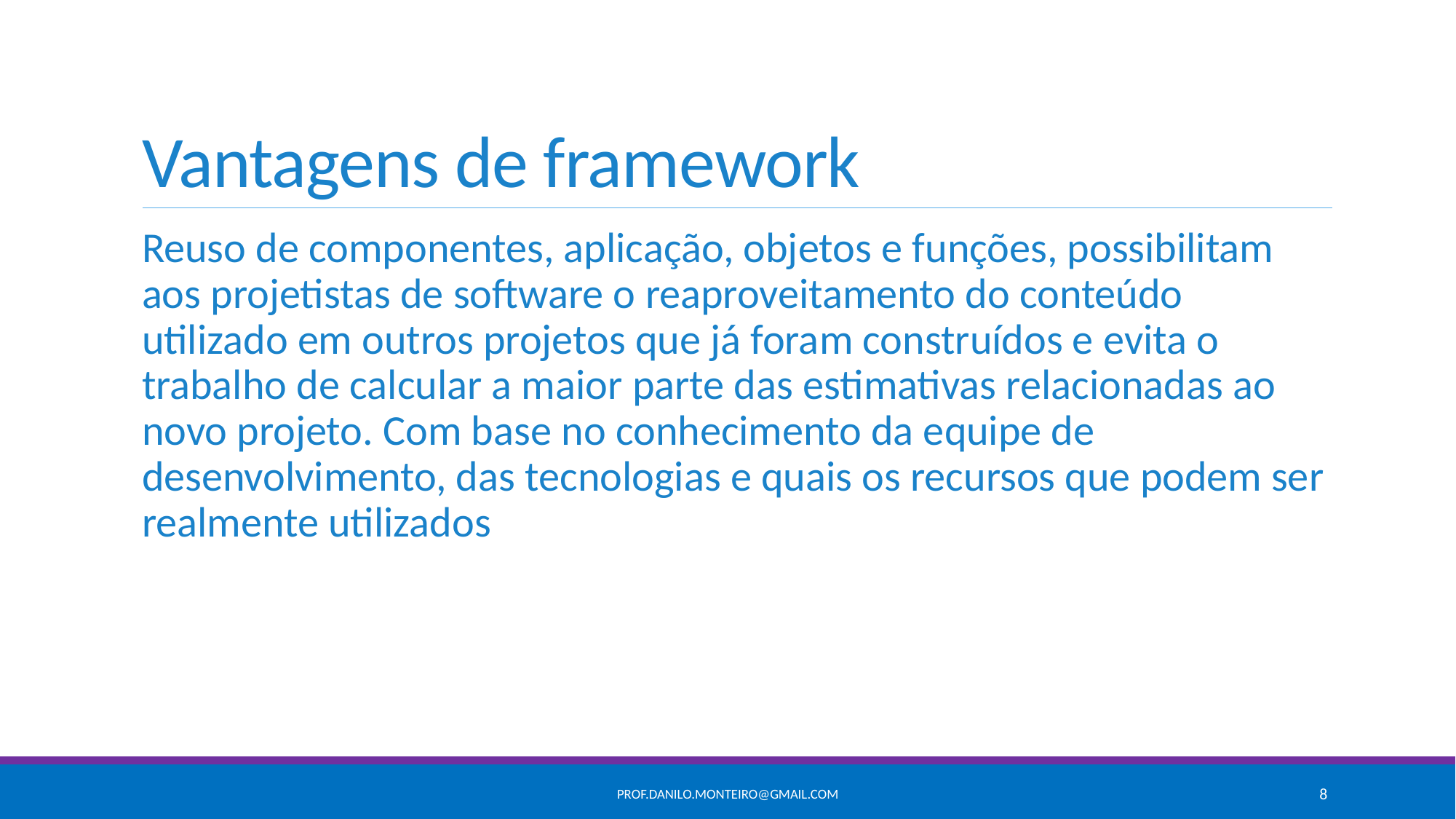

# Vantagens de framework
Reuso de componentes, aplicação, objetos e funções, possibilitam aos projetistas de software o reaproveitamento do conteúdo utilizado em outros projetos que já foram construídos e evita o trabalho de calcular a maior parte das estimativas relacionadas ao novo projeto. Com base no conhecimento da equipe de desenvolvimento, das tecnologias e quais os recursos que podem ser realmente utilizados
prof.danilo.monteiro@gmail.com
8